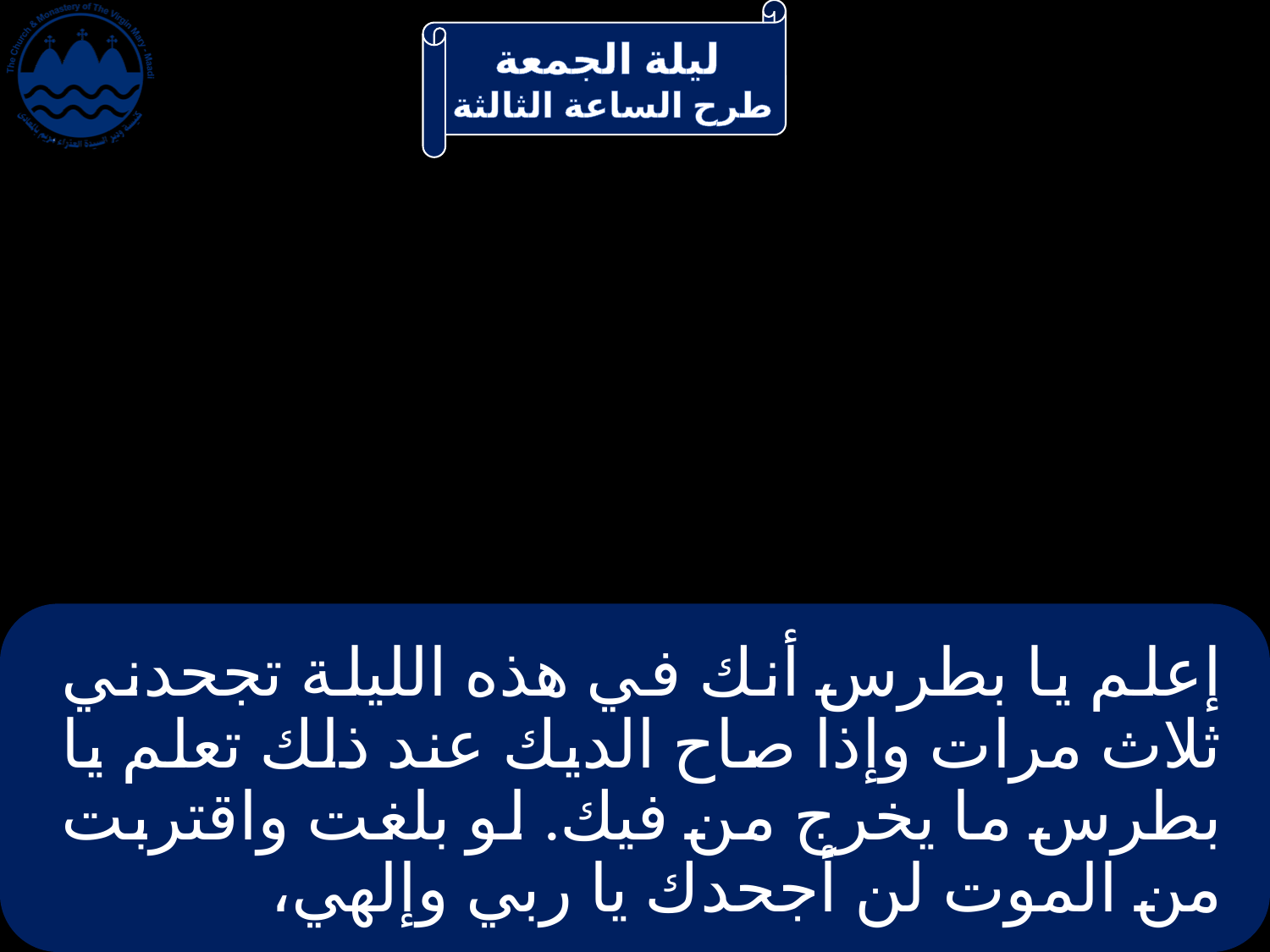

# إعلم يا بطرس أنك في هذه الليلة تجحدني ثلاث مرات وإذا صاح الديك عند ذلك تعلم يا بطرس ما يخرج من فيك. لو بلغت واقتربت من الموت لن أجحدك يا ربي وإلهي،